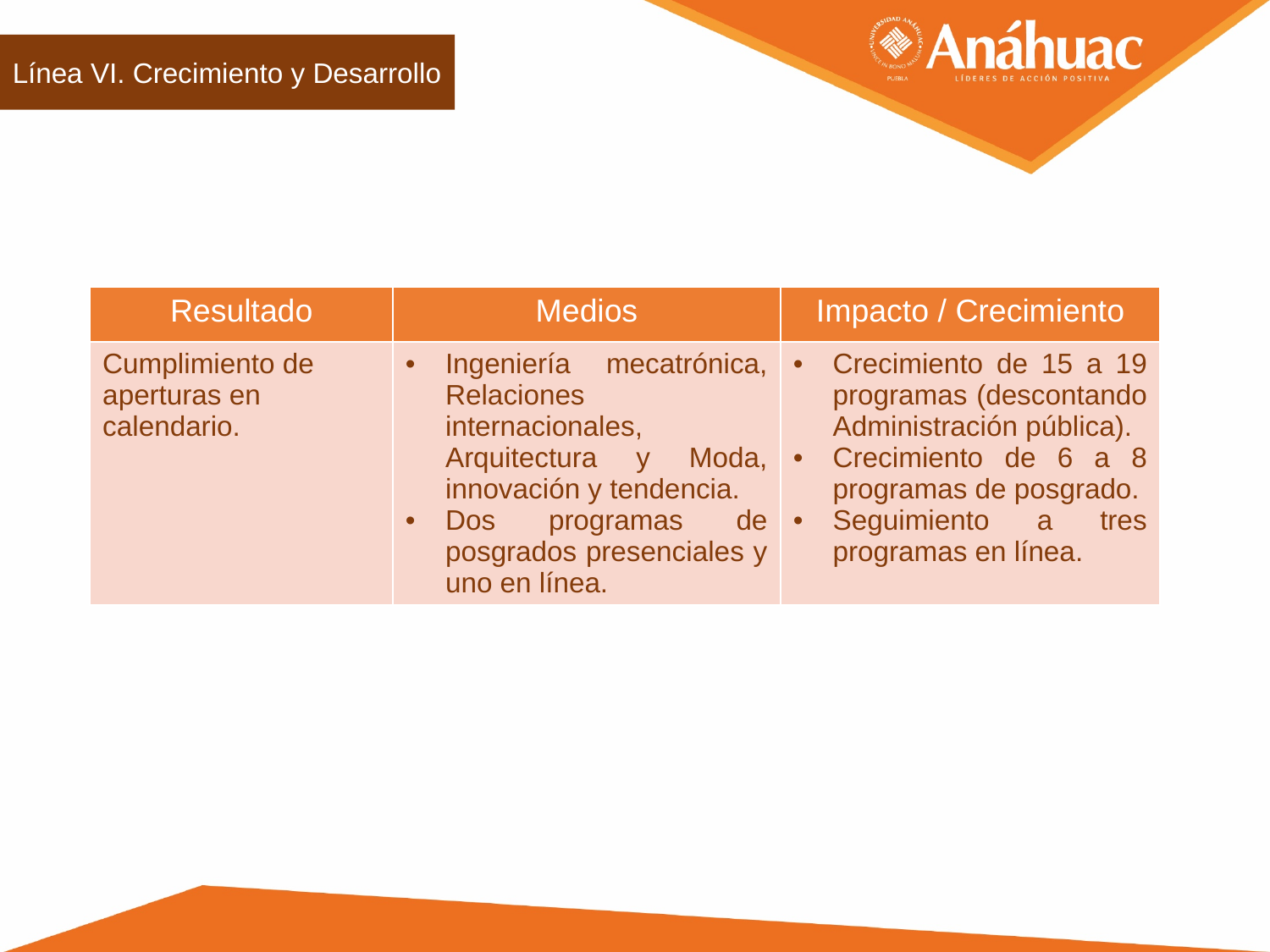

Línea VI. Crecimiento y Desarrollo
| Resultado | Medios | Impacto / Crecimiento |
| --- | --- | --- |
| Cumplimiento de aperturas en calendario. | Ingeniería mecatrónica, Relaciones internacionales, Arquitectura y Moda, innovación y tendencia. Dos programas de posgrados presenciales y uno en línea. | Crecimiento de 15 a 19 programas (descontando Administración pública). Crecimiento de 6 a 8 programas de posgrado. Seguimiento a tres programas en línea. |